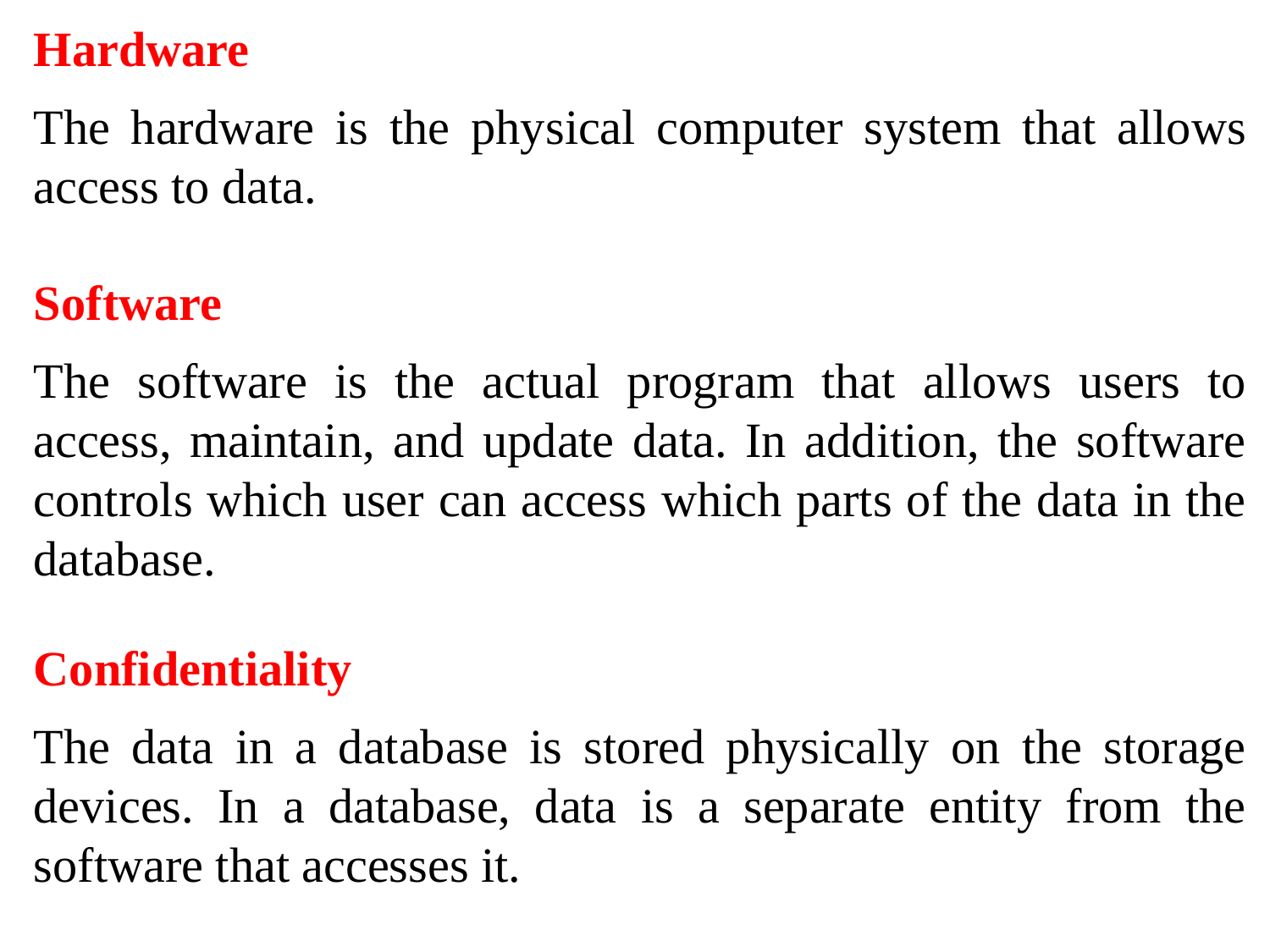

Hardware
The hardware is the physical computer system that allows access to data.
Software
The software is the actual program that allows users to access, maintain, and update data. In addition, the software controls which user can access which parts of the data in the database.
Confidentiality
The data in a database is stored physically on the storage devices. In a database, data is a separate entity from the software that accesses it.